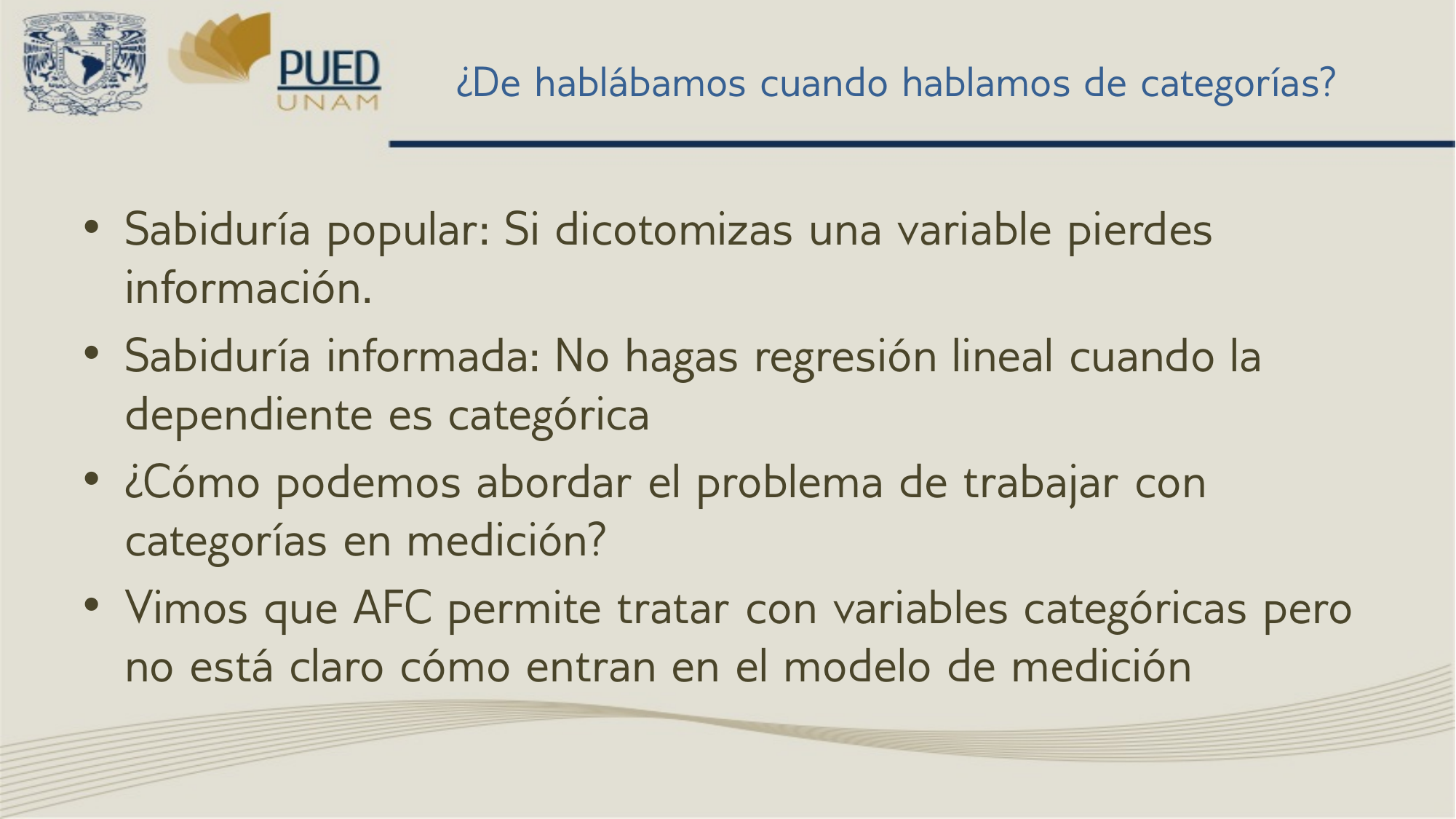

# ¿De hablábamos cuando hablamos de categorías?
Sabiduría popular: Si dicotomizas una variable pierdes información.
Sabiduría informada: No hagas regresión lineal cuando la dependiente es categórica
¿Cómo podemos abordar el problema de trabajar con categorías en medición?
Vimos que AFC permite tratar con variables categóricas pero no está claro cómo entran en el modelo de medición